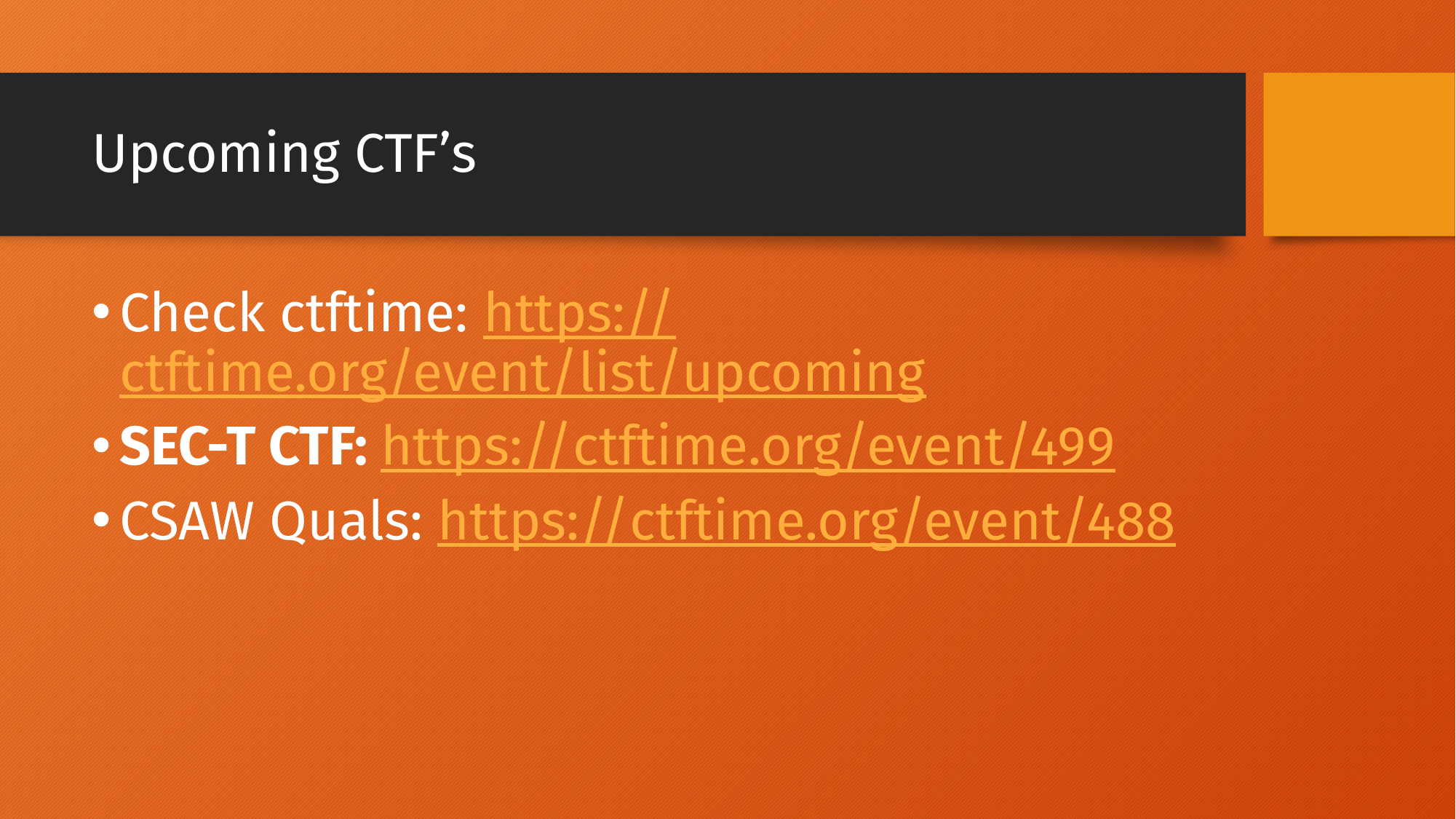

# Upcoming CTF’s
Check ctftime: https://ctftime.org/event/list/upcoming
SEC-T CTF: https://ctftime.org/event/499
CSAW Quals: https://ctftime.org/event/488